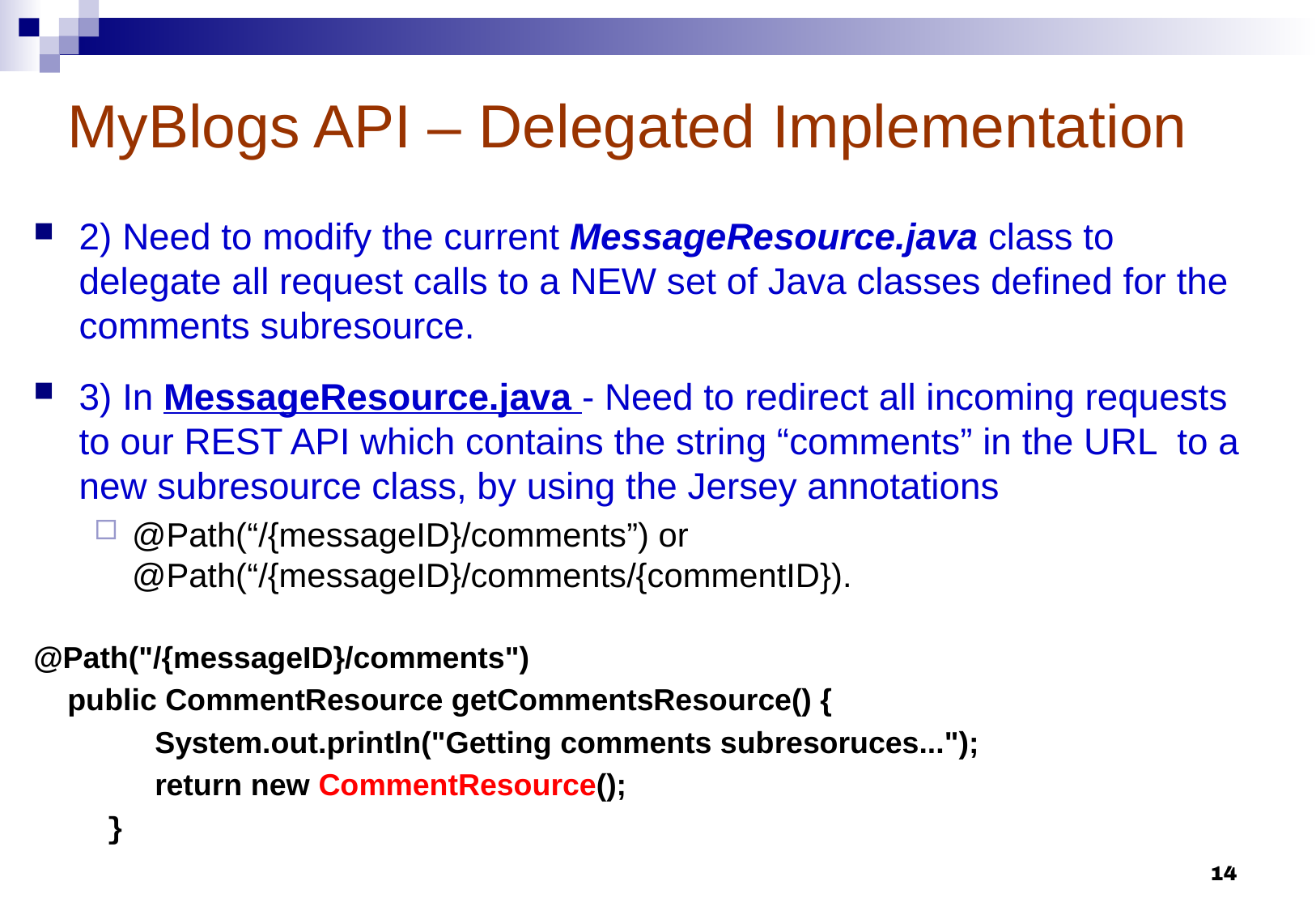

# MyBlogs API – Delegated Implementation
2) Need to modify the current MessageResource.java class to ​delegate​ all request calls to a NEW set of Java classes defined for the ​comments subresource.

3) In MessageResource.java - Need to redirect all incoming requests to our REST API which contains the string “comments” in the URL  to a new subresource class, by using the Jersey annotations
@Path(“/{messageID}/comments”) or @Path(“/{messageID}/comments/{commentID}).

@Path("/{messageID}/comments")
    public CommentResource getCommentsResource() {
	System.out.println("Getting comments subresoruces...");
	return new CommentResource();
    }
14